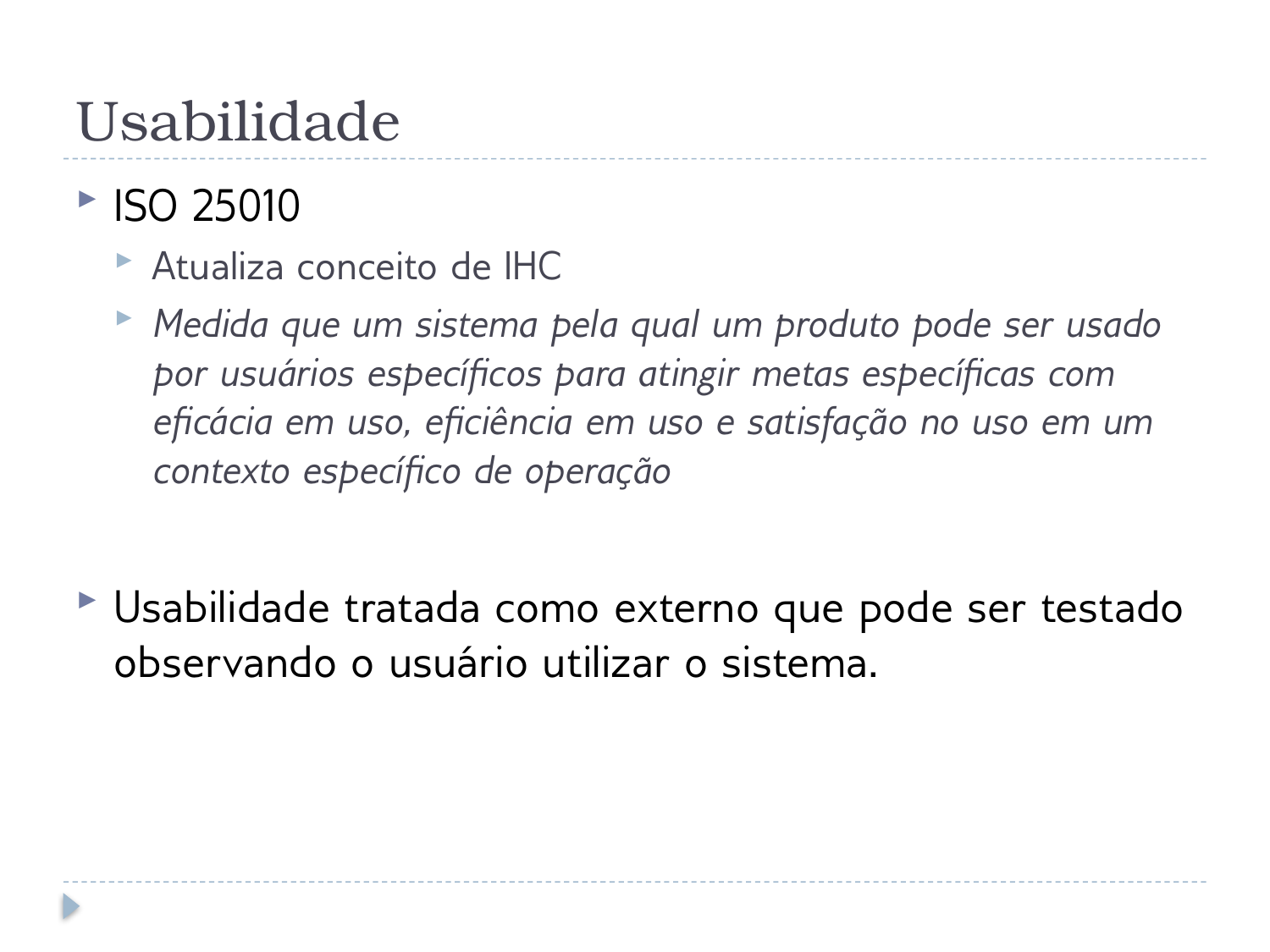

# Usabilidade
ISO 25010
Atualiza conceito de IHC
Medida que um sistema pela qual um produto pode ser usado por usuários específicos para atingir metas específicas com eficácia em uso, eficiência em uso e satisfação no uso em um contexto específico de operação

Usabilidade tratada como externo que pode ser testado observando o usuário utilizar o sistema.